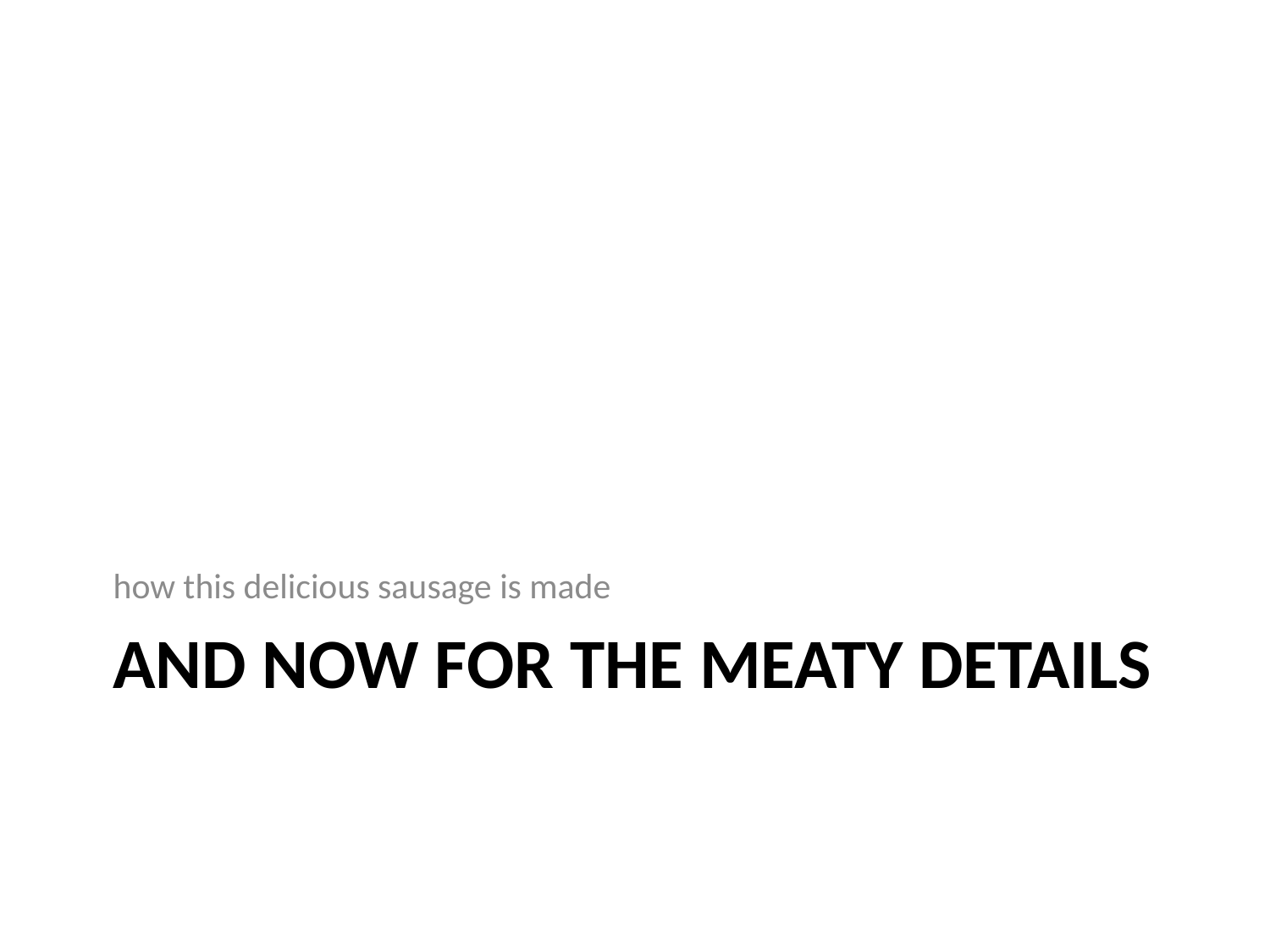

how this delicious sausage is made
# And now for the MEATY details